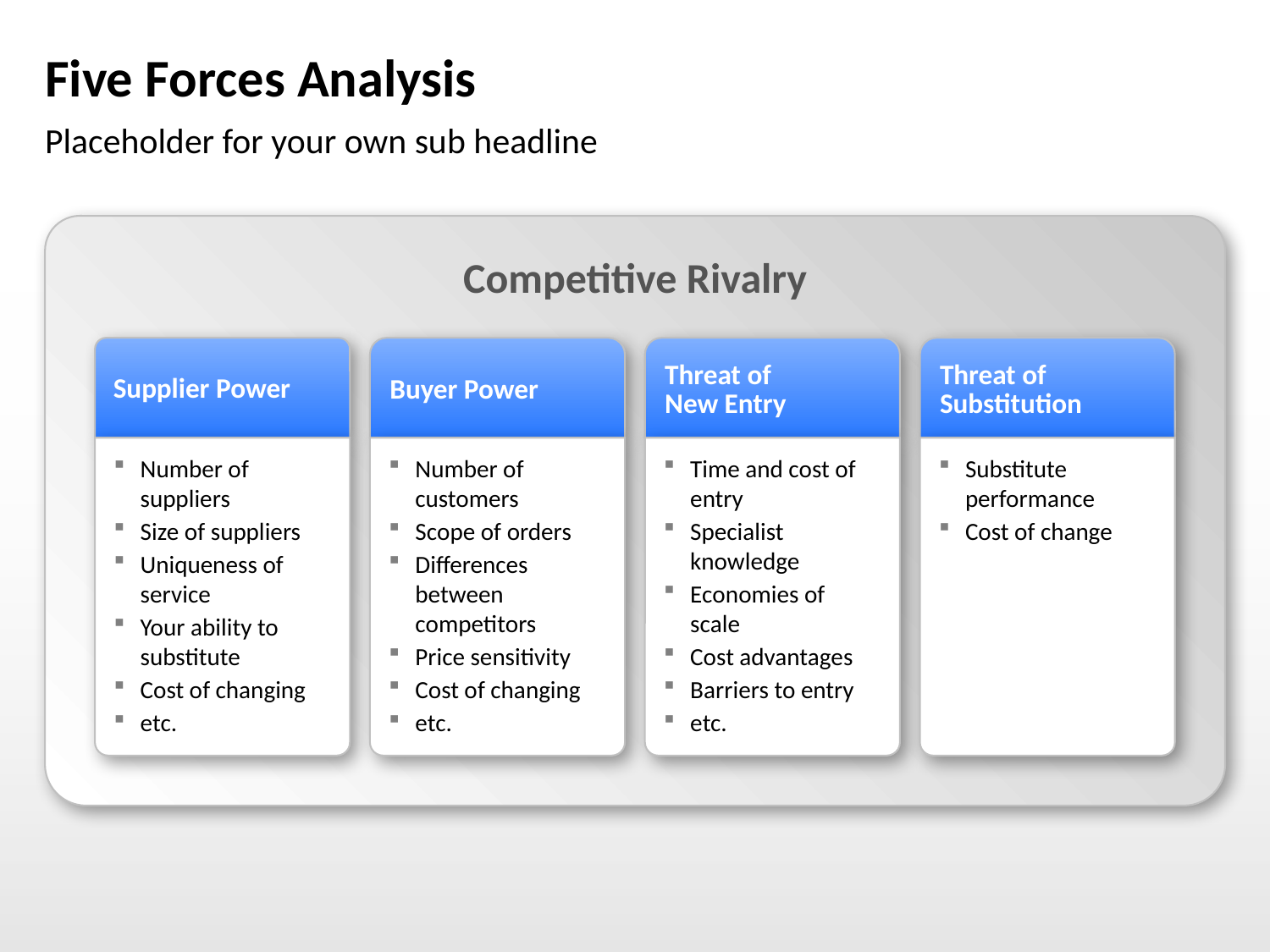

# Five Forces Analysis
Placeholder for your own sub headline

Competitive Rivalry
Supplier Power
Buyer Power
Threat of
New Entry
Threat of Substitution
Number of suppliers
Size of suppliers
Uniqueness of service
Your ability to substitute
Cost of changing
etc.
Number of customers
Scope of orders
Differences between competitors
Price sensitivity
Cost of changing
etc.
Time and cost of entry
Specialist knowledge
Economies of scale
Cost advantages
Barriers to entry
etc.
Substitute performance
Cost of change